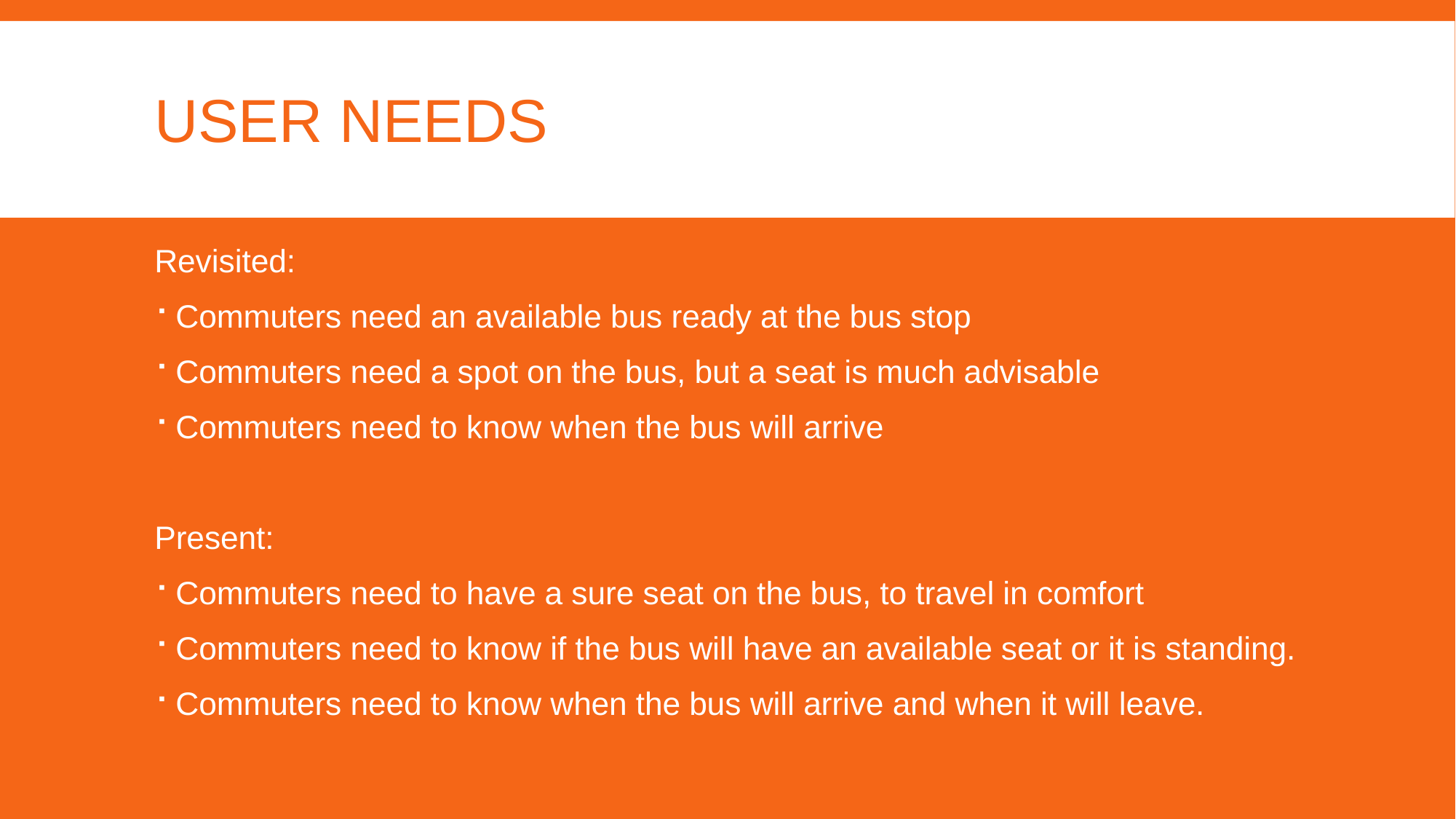

# user needs
Revisited:
Commuters need an available bus ready at the bus stop
Commuters need a spot on the bus, but a seat is much advisable
Commuters need to know when the bus will arrive

Present:
Commuters need to have a sure seat on the bus, to travel in comfort
Commuters need to know if the bus will have an available seat or it is standing.
Commuters need to know when the bus will arrive and when it will leave.